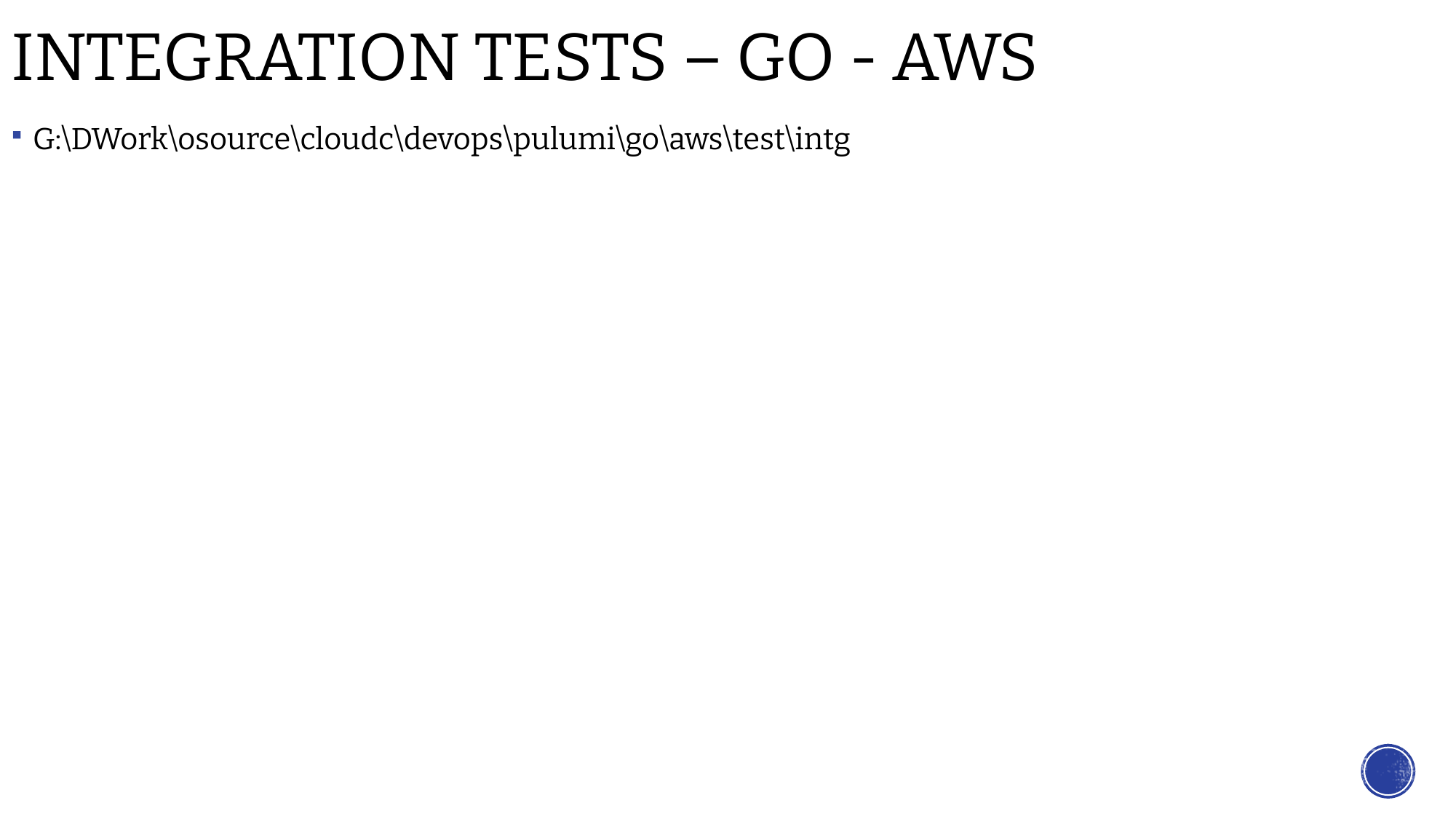

# Integration tests – GO - AWS
G:\DWork\osource\cloudc\devops\pulumi\go\aws\test\intg